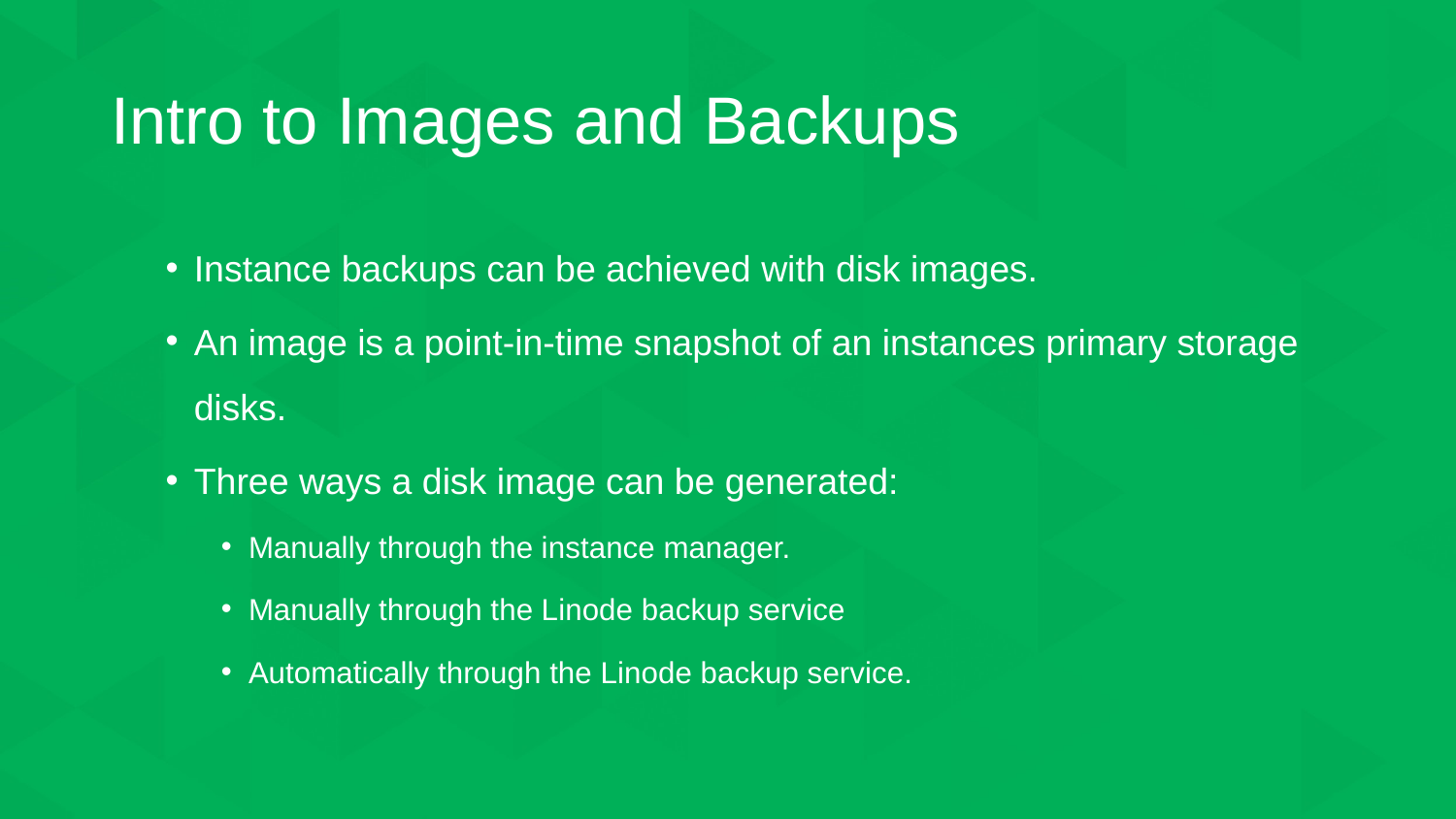

# Intro to Images and Backups
Instance backups can be achieved with disk images.
An image is a point-in-time snapshot of an instances primary storage disks.
Three ways a disk image can be generated:
Manually through the instance manager.
Manually through the Linode backup service
Automatically through the Linode backup service.